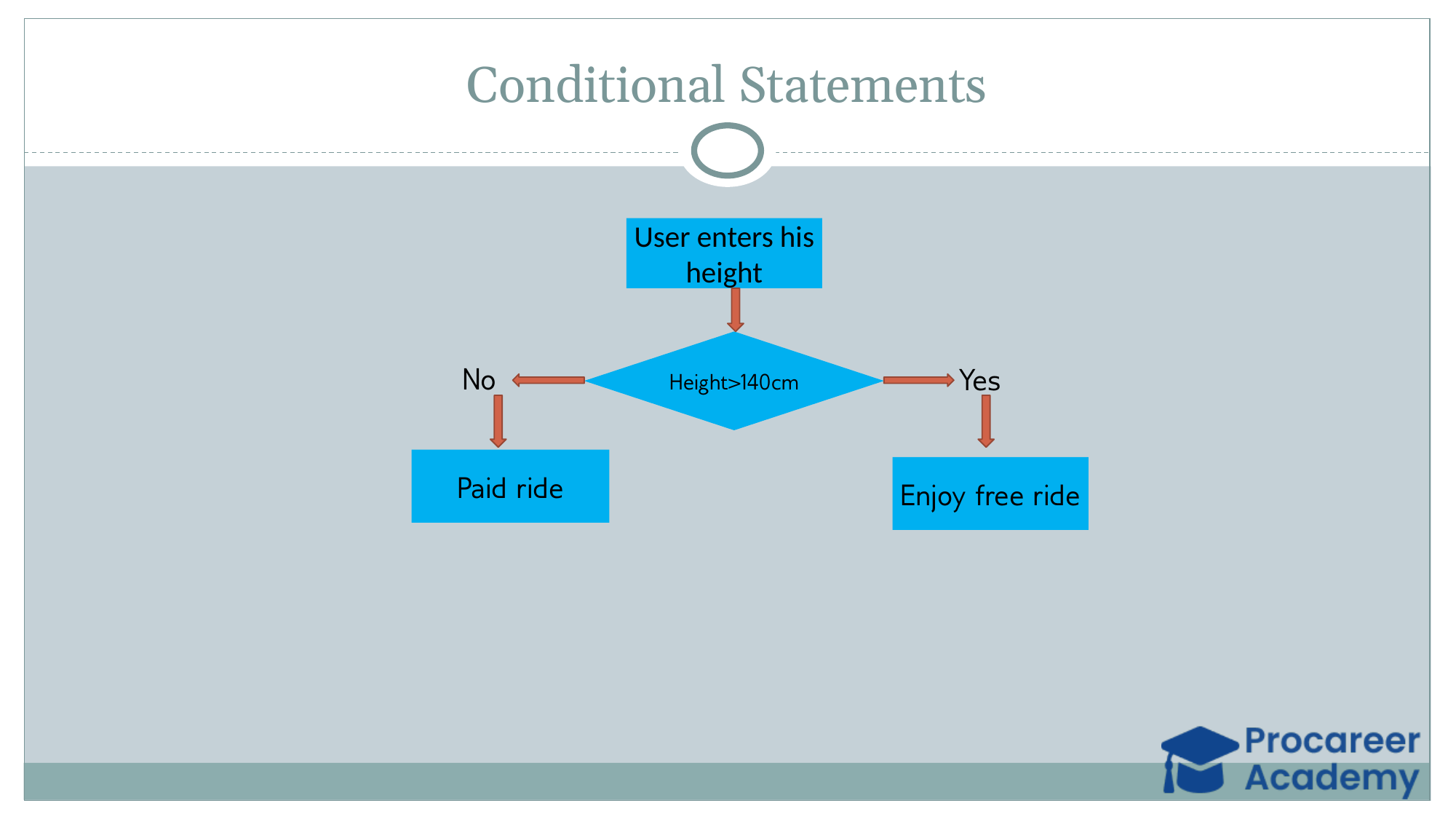

Conditional Statements
User enters his height

Height>140cm
No
Yes

Paid ride
Enjoy free ride